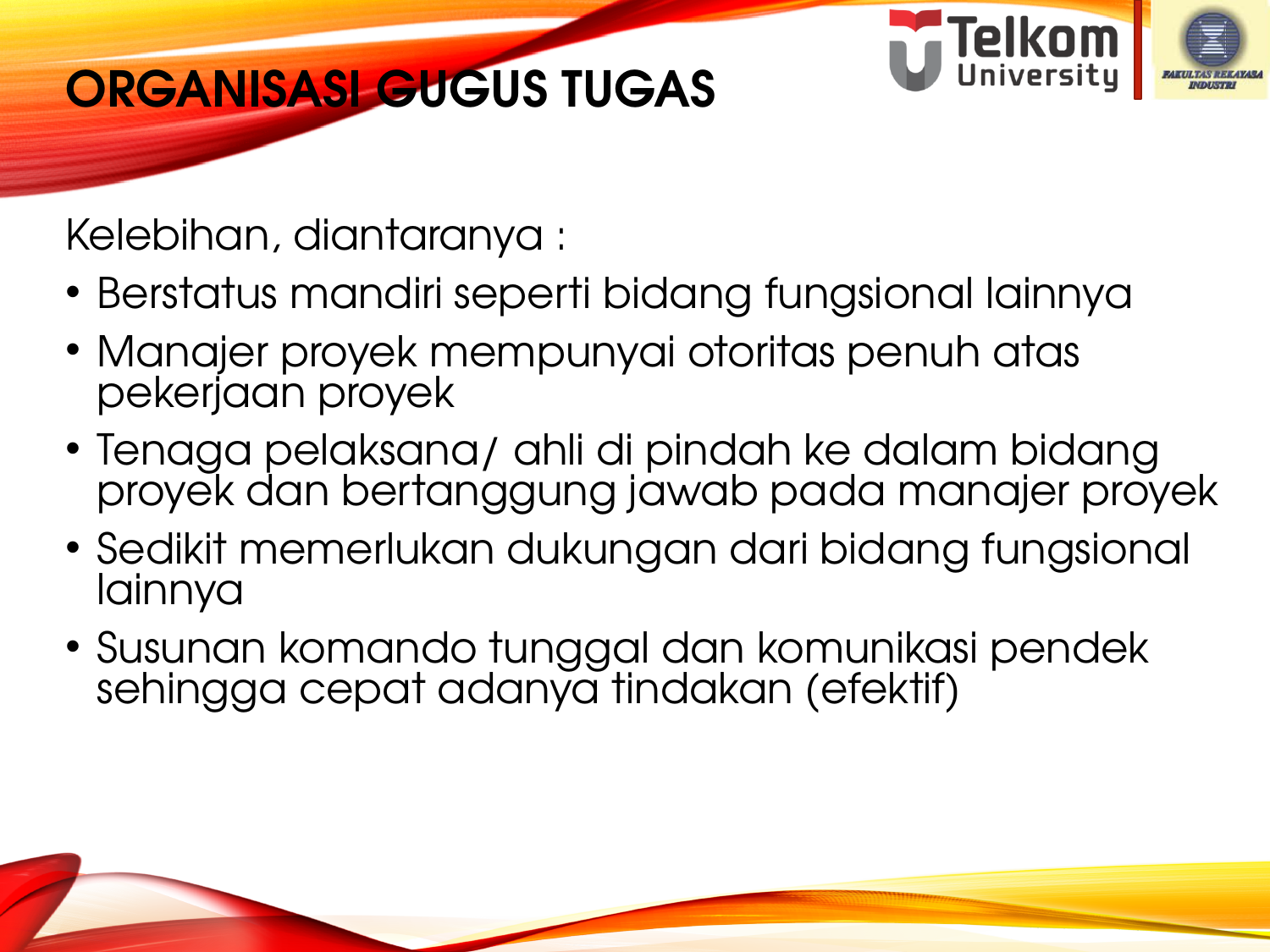

# ORGANISASI GUGUS TUGAS
Kelebihan, diantaranya :
Berstatus mandiri seperti bidang fungsional lainnya
Manajer proyek mempunyai otoritas penuh atas pekerjaan proyek
Tenaga pelaksana/ ahli di pindah ke dalam bidang proyek dan bertanggung jawab pada manajer proyek
Sedikit memerlukan dukungan dari bidang fungsional lainnya
Susunan komando tunggal dan komunikasi pendek sehingga cepat adanya tindakan (efektif)